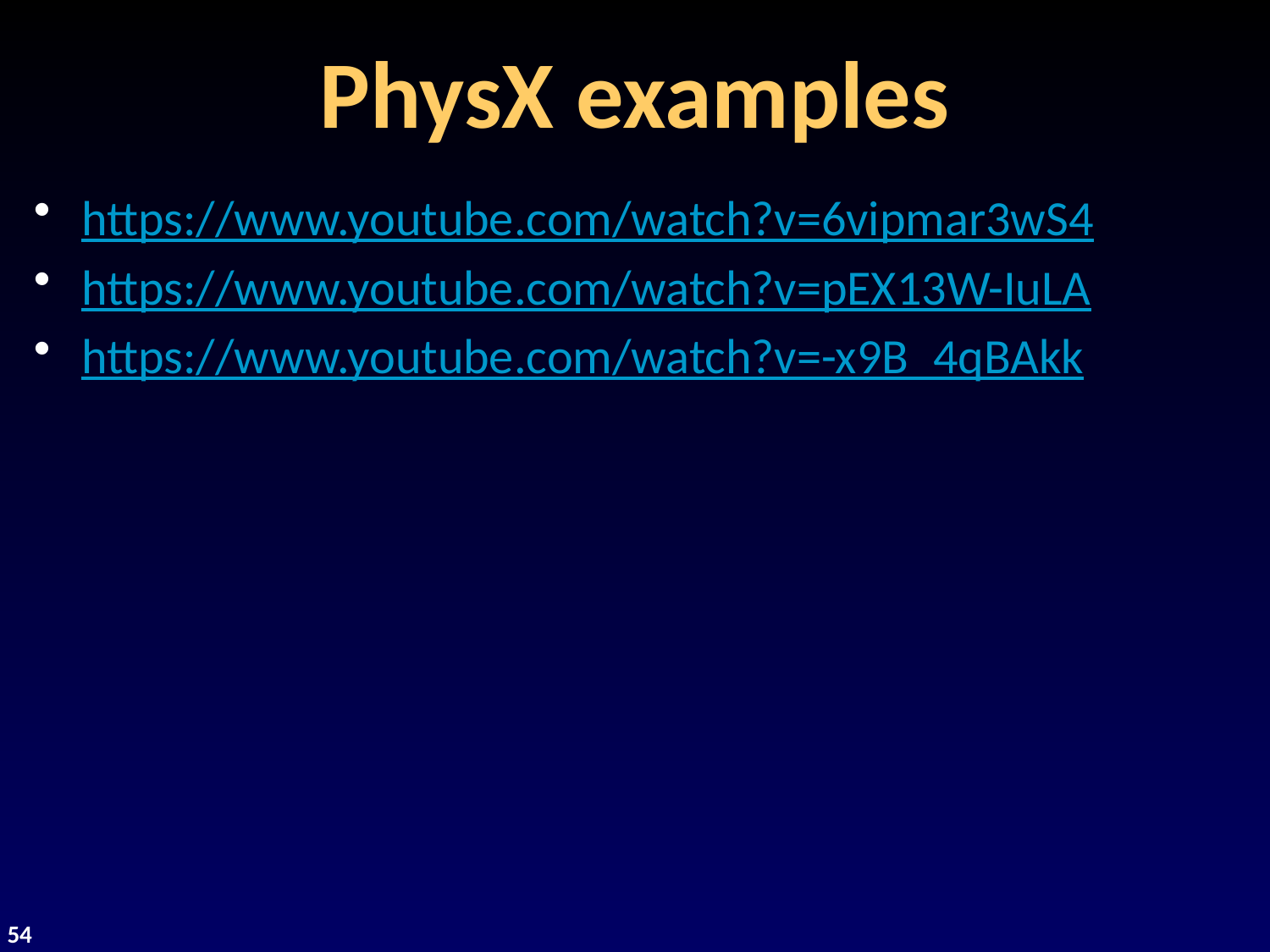

# PhysX examples
https://www.youtube.com/watch?v=6vipmar3wS4
https://www.youtube.com/watch?v=pEX13W-IuLA
https://www.youtube.com/watch?v=-x9B_4qBAkk

54